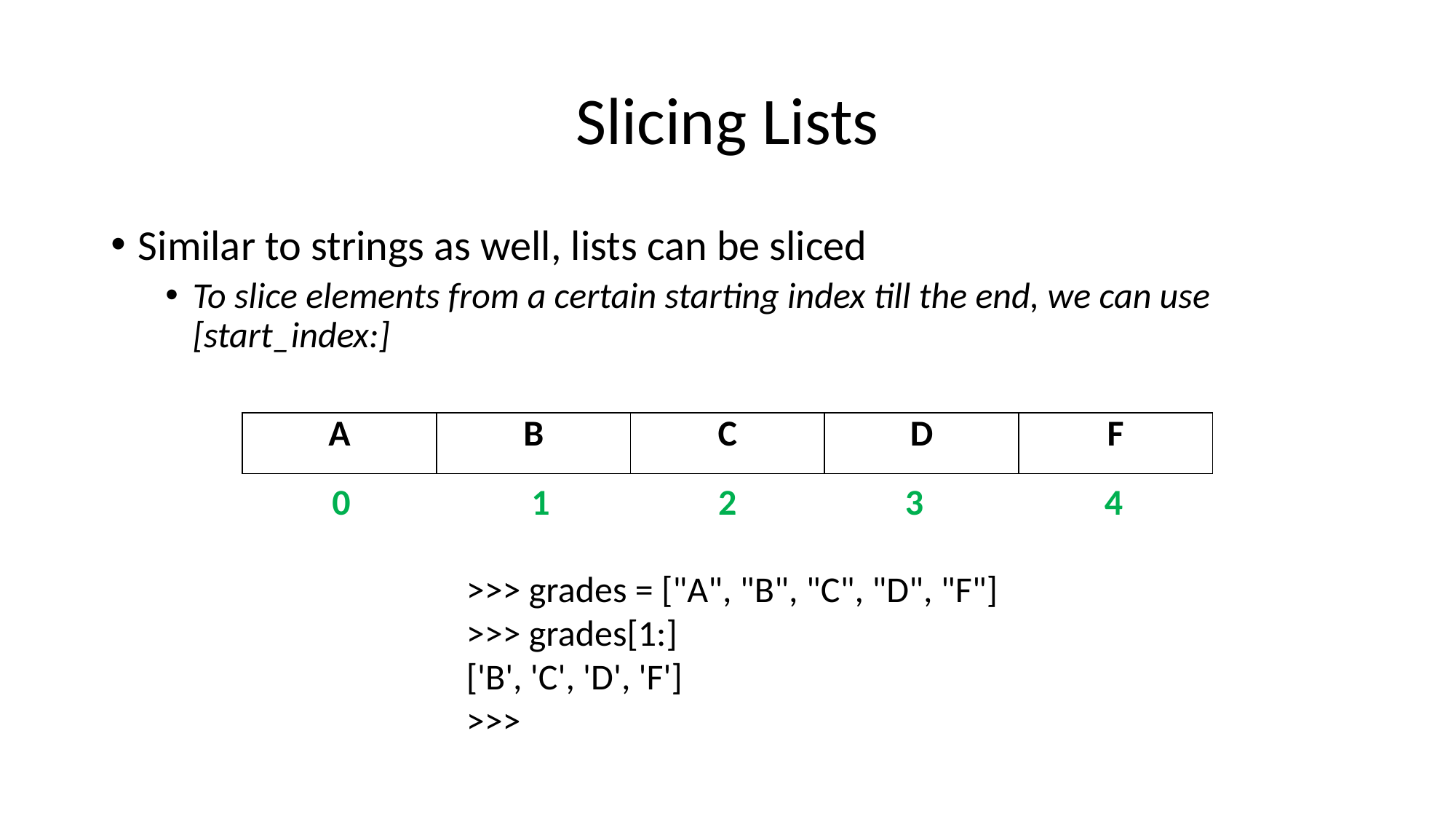

# Slicing Lists
Similar to strings as well, lists can be sliced
To slice elements from a certain starting index till the end, we can use [start_index:]

| A | B | C | D | F |
| --- | --- | --- | --- | --- |
4
3
1
2
0
>>> grades = ["A", "B", "C", "D", "F"]
>>> grades[1:]
['B', 'C', 'D', 'F']
>>>